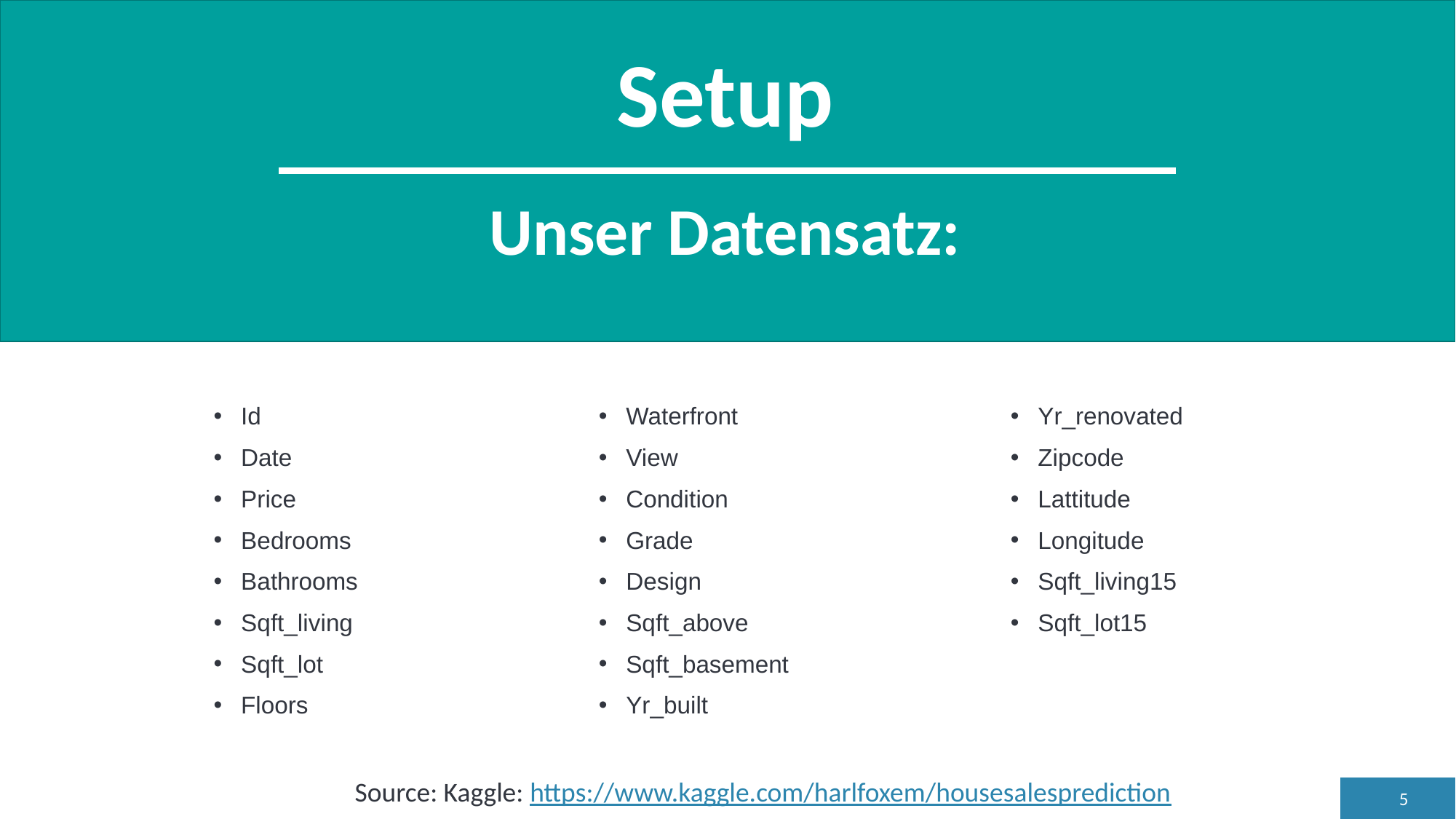

# Setup
Unser Datensatz:

Id
Date
Price
Bedrooms
Bathrooms
Sqft_living
Sqft_lot
Floors
Waterfront
View
Condition
Grade
Design
Sqft_above
Sqft_basement
Yr_built
Yr_renovated
Zipcode
Lattitude
Longitude
Sqft_living15
Sqft_lot15

Source: Kaggle: https://www.kaggle.com/harlfoxem/housesalesprediction

5